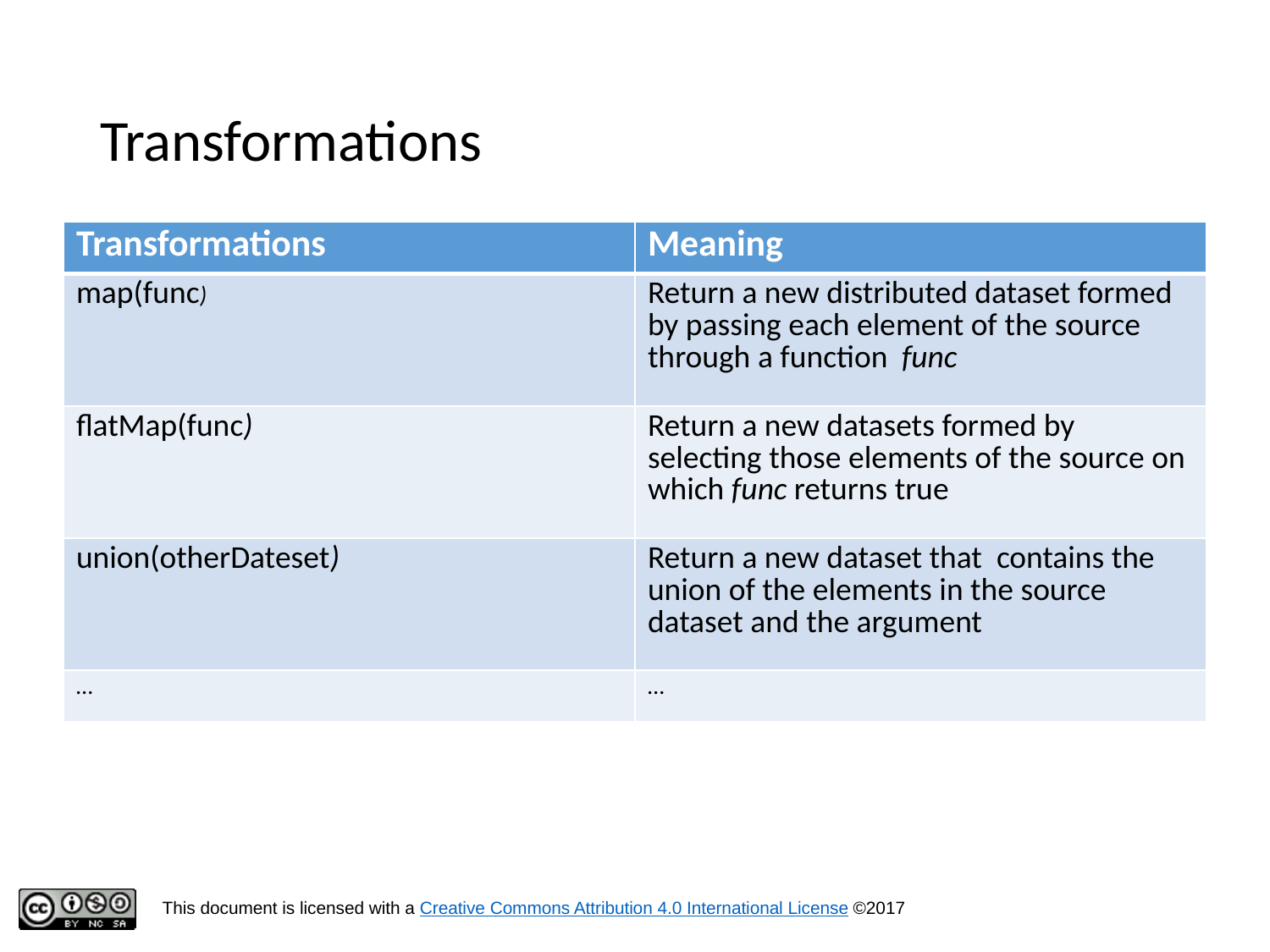

# Transformations
| Transformations | Meaning |
| --- | --- |
| map(func) | Return a new distributed dataset formed by passing each element of the source through a function func |
| flatMap(func) | Return a new datasets formed by selecting those elements of the source on which func returns true |
| union(otherDateset) | Return a new dataset that contains the union of the elements in the source dataset and the argument |
| … | … |